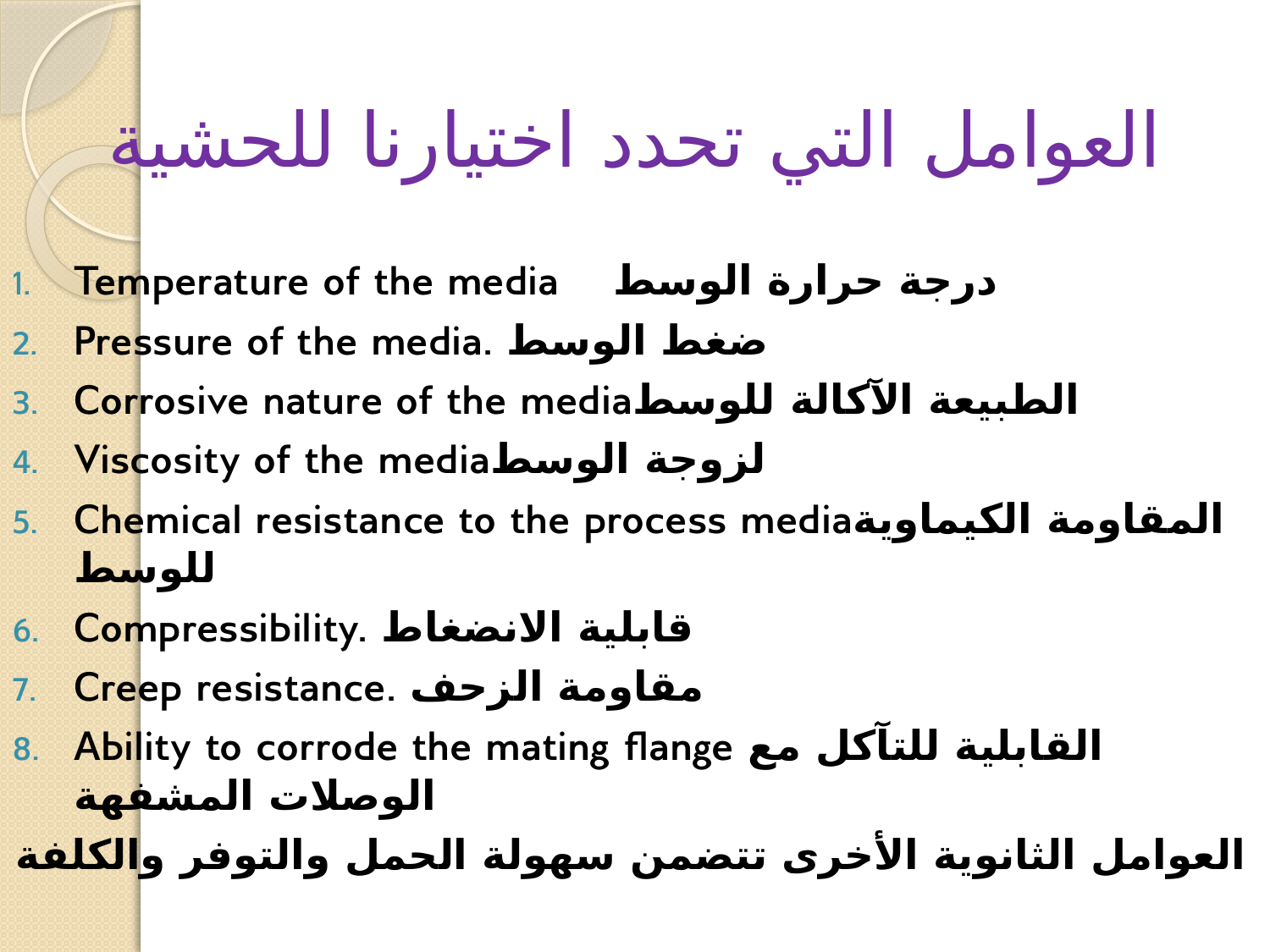

# العوامل التي تحدد اختيارنا للحشية
Temperature of the media    درجة حرارة الوسط
Pressure of the media. ضغط الوسط
Corrosive nature of the mediaالطبيعة الآكالة للوسط
Viscosity of the mediaلزوجة الوسط
Chemical resistance to the process mediaالمقاومة الكيماوية للوسط
Compressibility. قابلية الانضغاط
Creep resistance. مقاومة الزحف
Ability to corrode the mating flange القابلية للتآكل مع الوصلات المشفهة
العوامل الثانوية الأخرى تتضمن سهولة الحمل والتوفر والكلفة